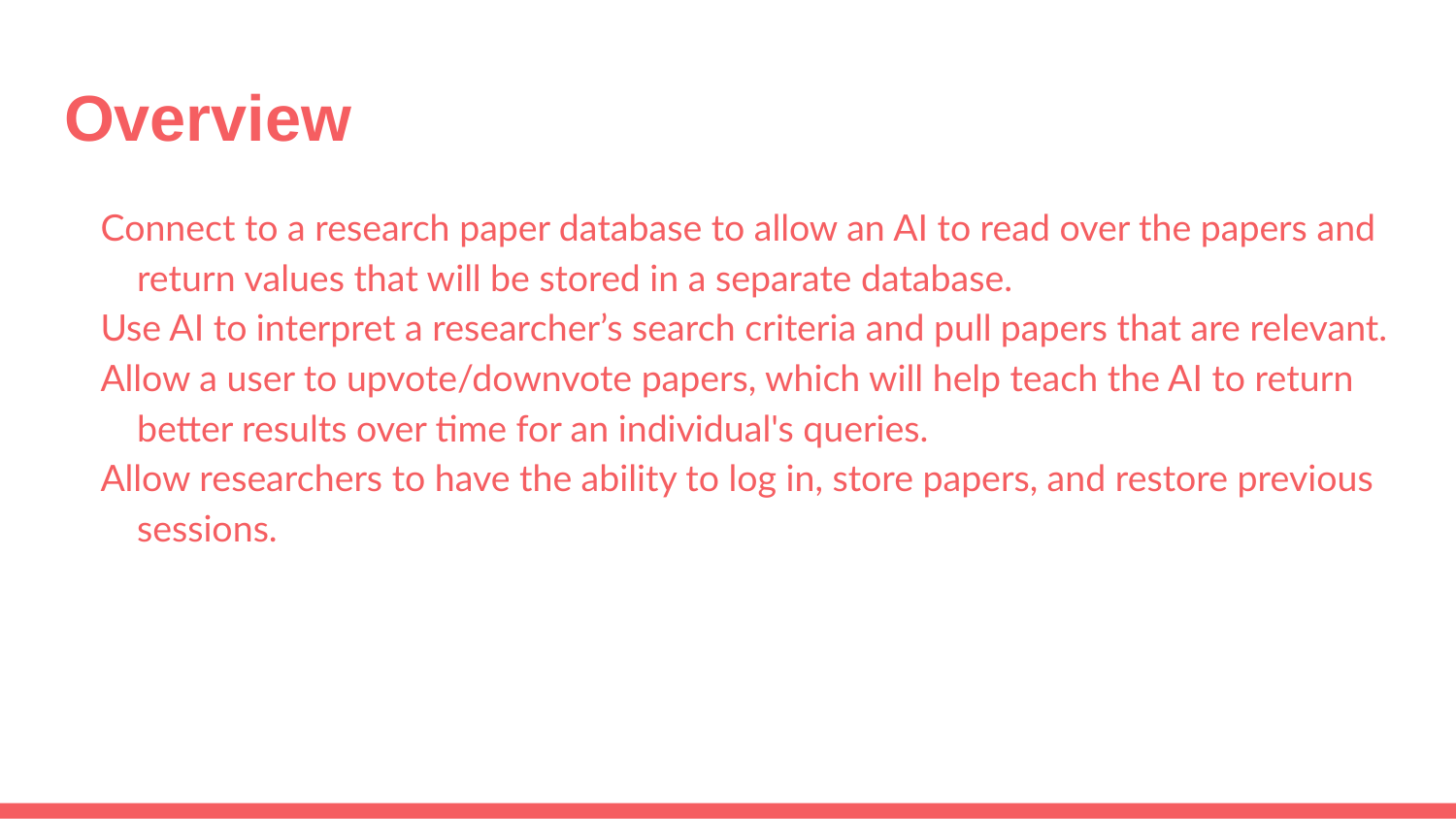

# Overview
Connect to a research paper database to allow an AI to read over the papers and return values that will be stored in a separate database.
Use AI to interpret a researcher’s search criteria and pull papers that are relevant.
Allow a user to upvote/downvote papers, which will help teach the AI to return better results over time for an individual's queries.
Allow researchers to have the ability to log in, store papers, and restore previous sessions.